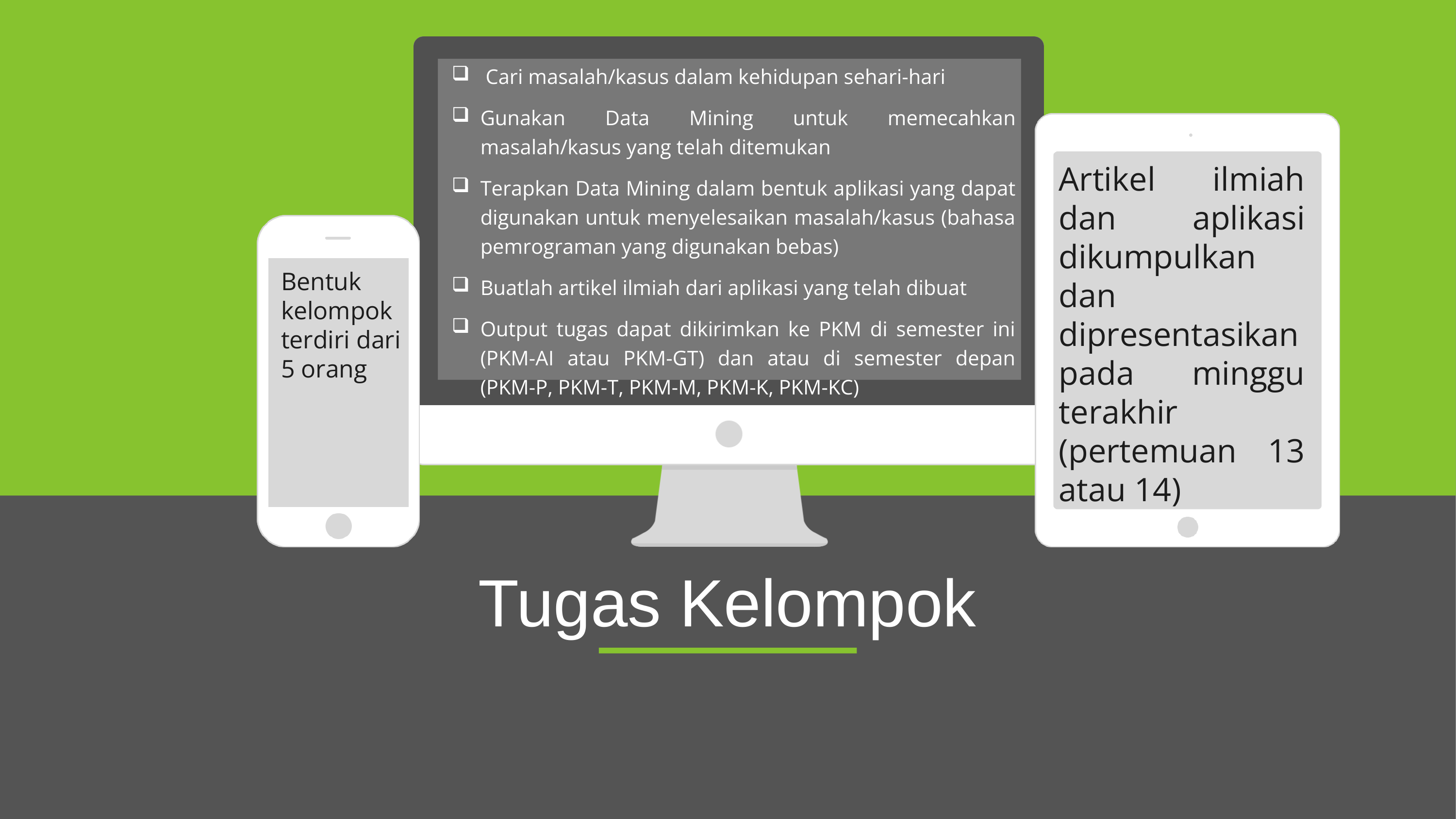

Cari masalah/kasus dalam kehidupan sehari-hari
Gunakan Data Mining untuk memecahkan masalah/kasus yang telah ditemukan
Terapkan Data Mining dalam bentuk aplikasi yang dapat digunakan untuk menyelesaikan masalah/kasus (bahasa pemrograman yang digunakan bebas)
Buatlah artikel ilmiah dari aplikasi yang telah dibuat
Output tugas dapat dikirimkan ke PKM di semester ini (PKM-AI atau PKM-GT) dan atau di semester depan (PKM-P, PKM-T, PKM-M, PKM-K, PKM-KC)

Artikel ilmiah dan aplikasi dikumpulkan dan dipresentasikan pada minggu terakhir (pertemuan 13 atau 14)
Bentuk kelompok  terdiri dari 5 orang
# Tugas Kelompok